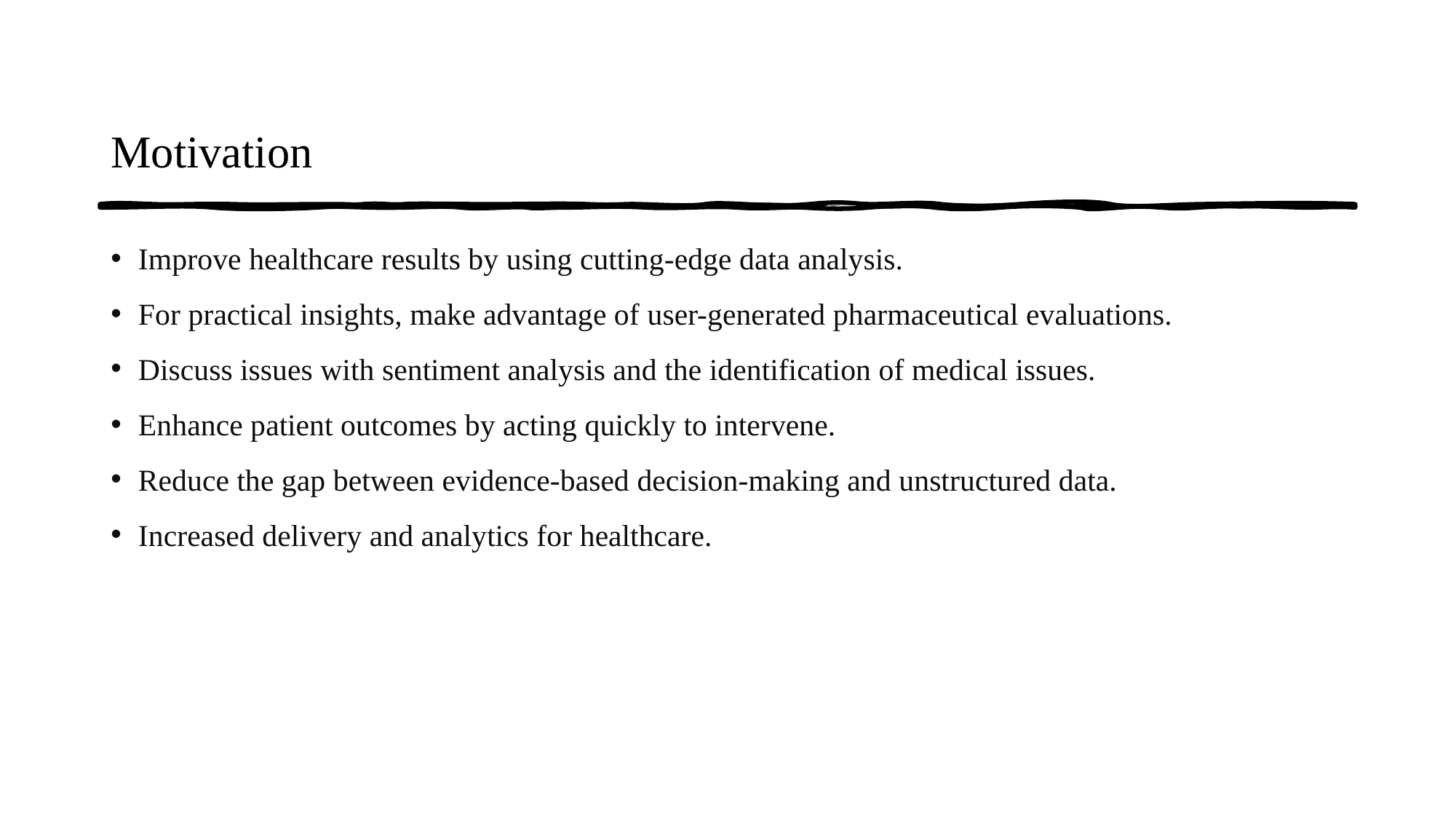

# Motivation
Improve healthcare results by using cutting-edge data analysis.
For practical insights, make advantage of user-generated pharmaceutical evaluations.
Discuss issues with sentiment analysis and the identification of medical issues.
Enhance patient outcomes by acting quickly to intervene.
Reduce the gap between evidence-based decision-making and unstructured data.
Increased delivery and analytics for healthcare.